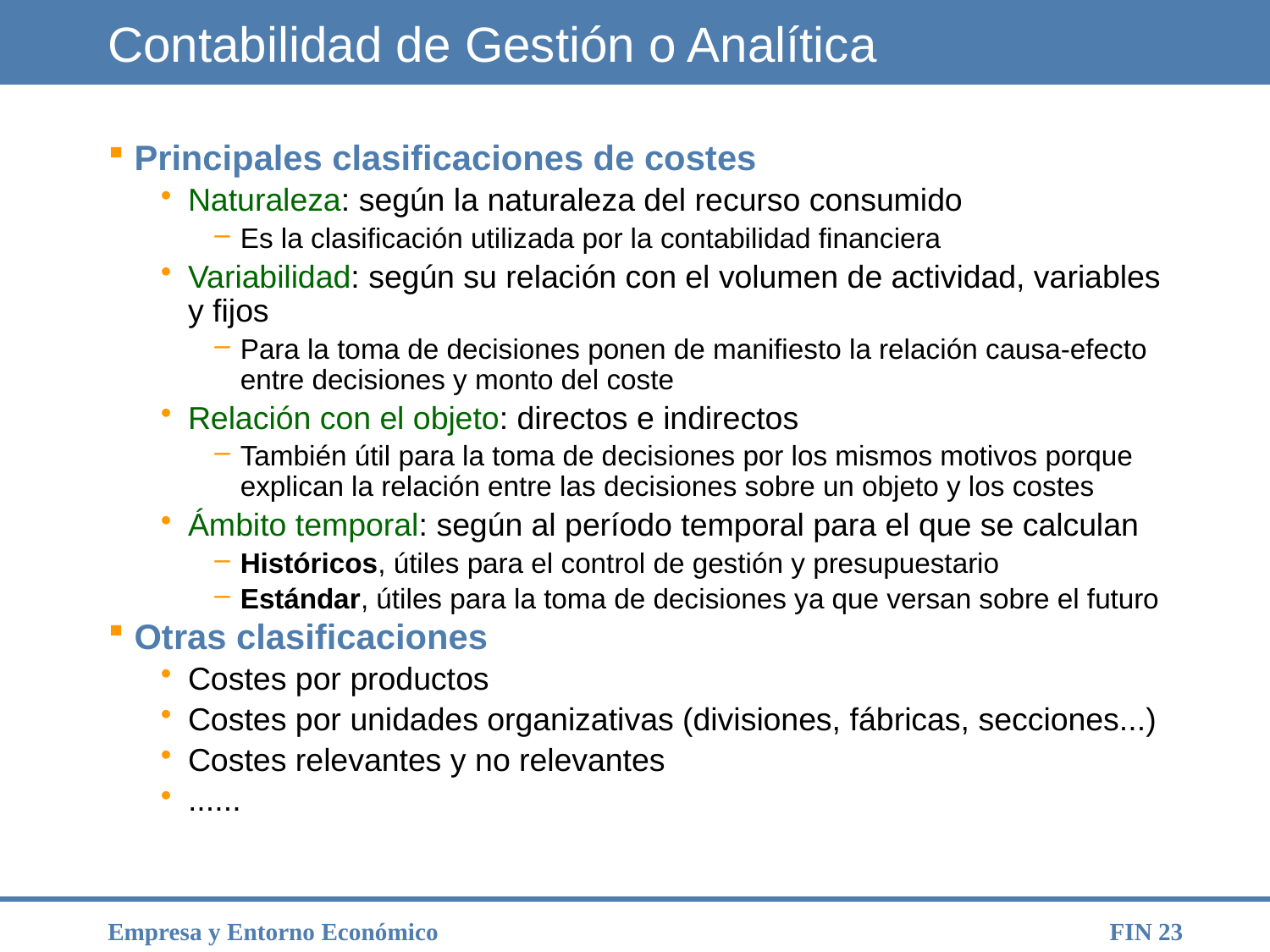

# Contabilidad de Gestión o Analítica
Principales clasificaciones de costes
Naturaleza: según la naturaleza del recurso consumido
Es la clasificación utilizada por la contabilidad financiera
Variabilidad: según su relación con el volumen de actividad, variables y fijos
Para la toma de decisiones ponen de manifiesto la relación causa-efecto entre decisiones y monto del coste
Relación con el objeto: directos e indirectos
También útil para la toma de decisiones por los mismos motivos porque explican la relación entre las decisiones sobre un objeto y los costes
Ámbito temporal: según al período temporal para el que se calculan
Históricos, útiles para el control de gestión y presupuestario
Estándar, útiles para la toma de decisiones ya que versan sobre el futuro
Otras clasificaciones
Costes por productos
Costes por unidades organizativas (divisiones, fábricas, secciones...)
Costes relevantes y no relevantes
......